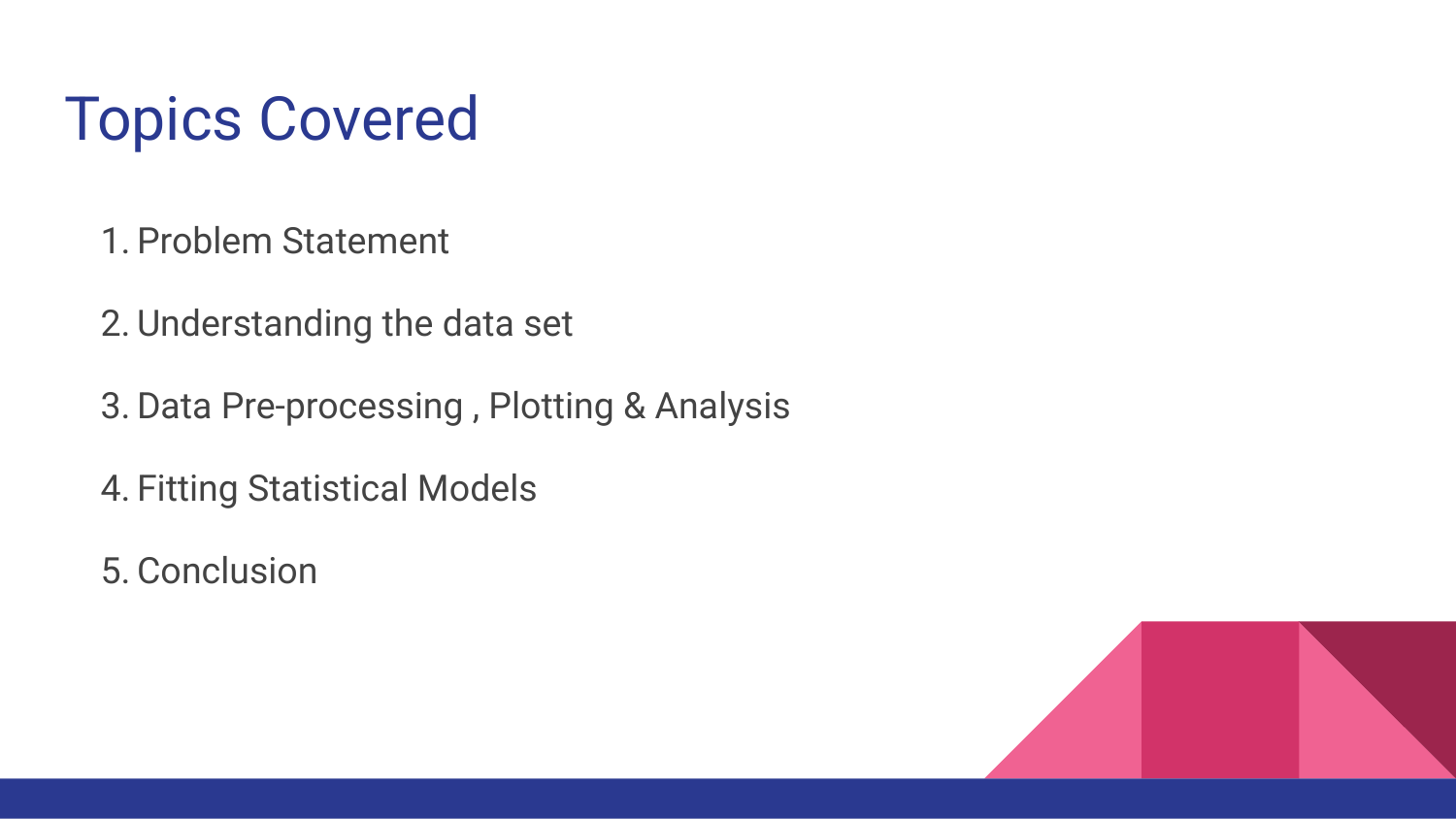

# Topics Covered
Problem Statement
Understanding the data set
Data Pre-processing , Plotting & Analysis
Fitting Statistical Models
Conclusion